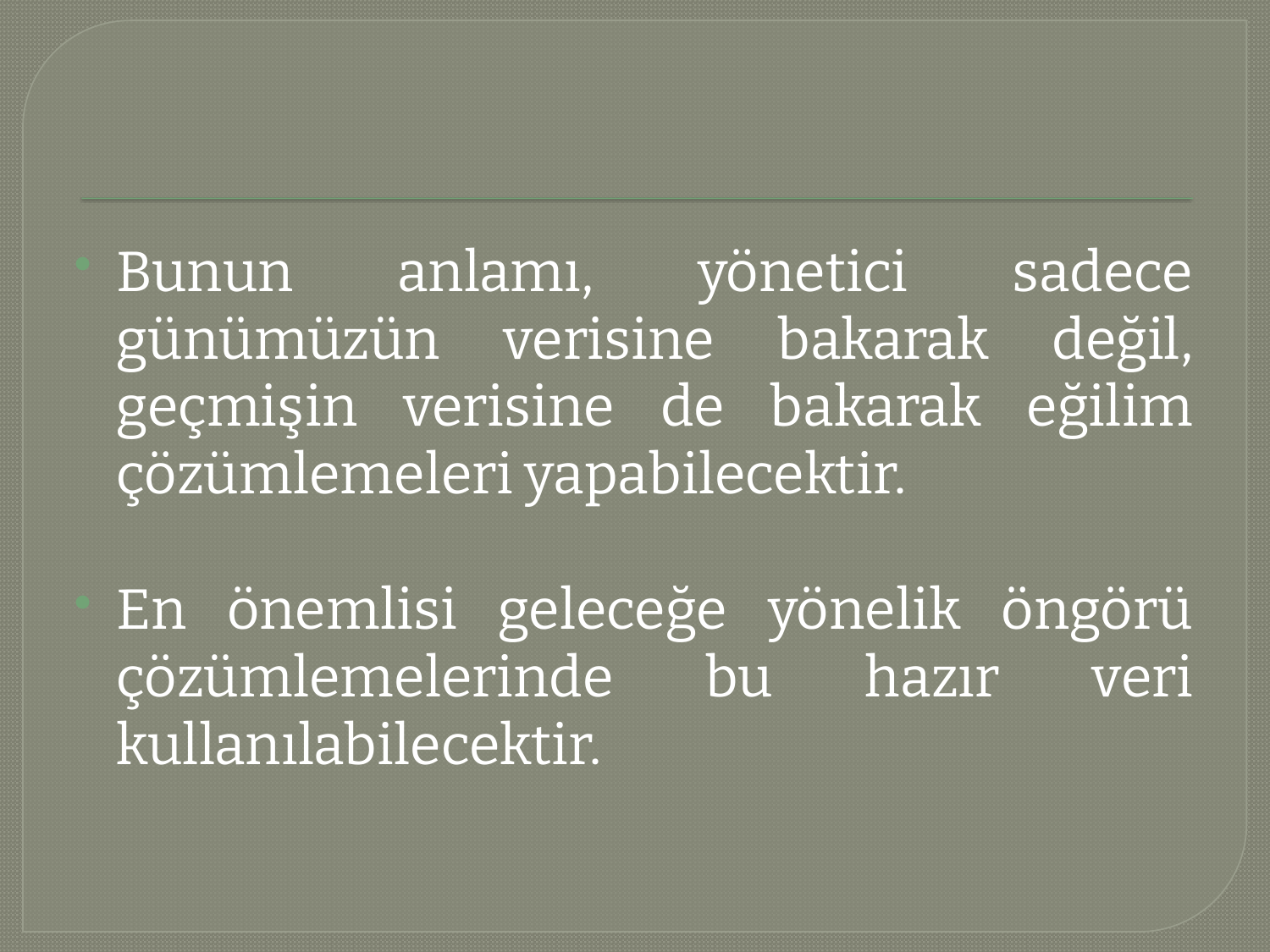

#
Bunun anlamı, yönetici sadece günümüzün verisine bakarak değil, geçmişin verisine de bakarak eğilim çözümlemeleri yapabilecektir.

En önemlisi geleceğe yönelik öngörü çözümlemelerinde bu hazır veri kullanılabilecektir.